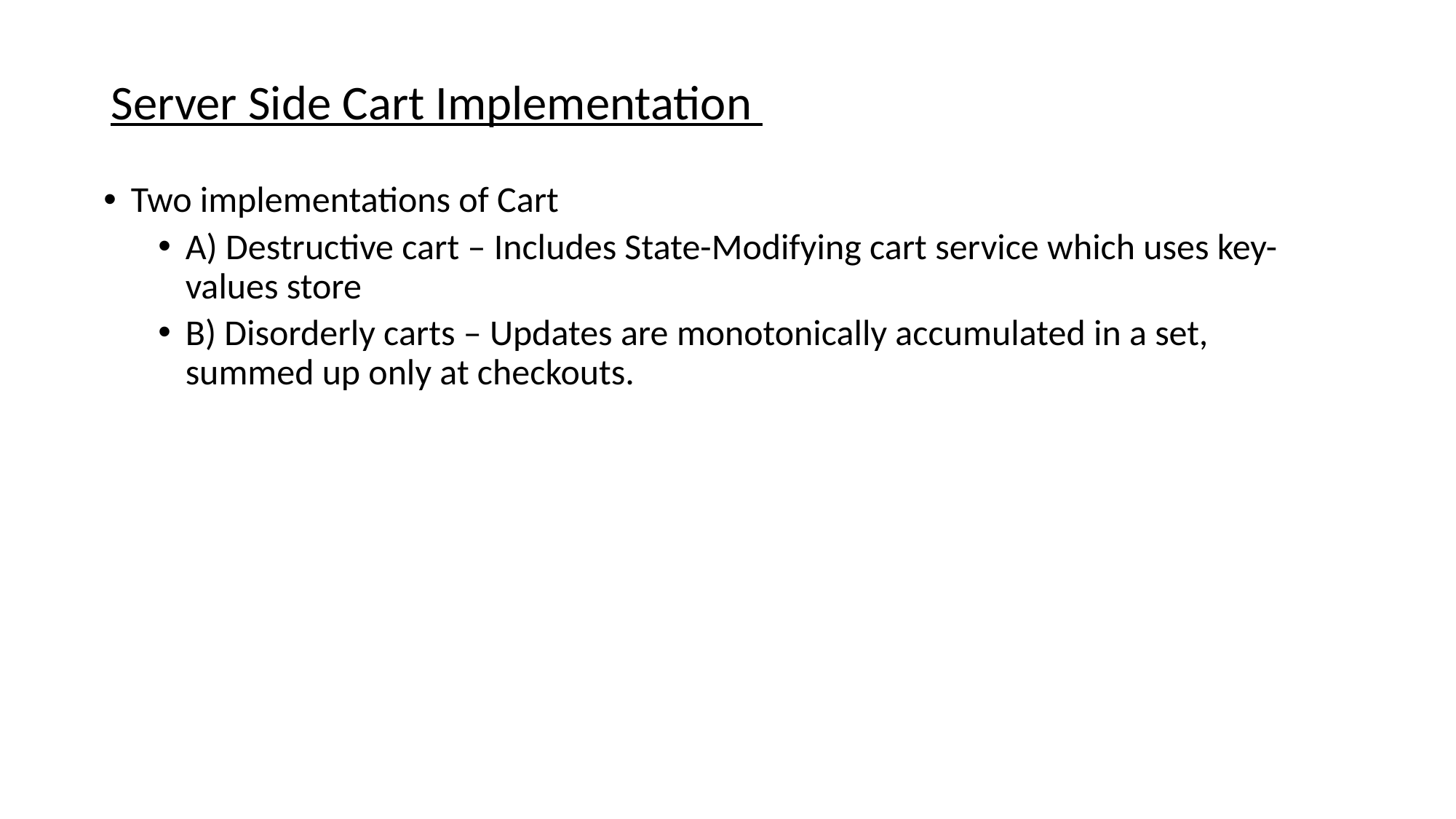

# Server Side Cart Implementation
Two implementations of Cart
A) Destructive cart – Includes State-Modifying cart service which uses key-values store
B) Disorderly carts – Updates are monotonically accumulated in a set, summed up only at checkouts.